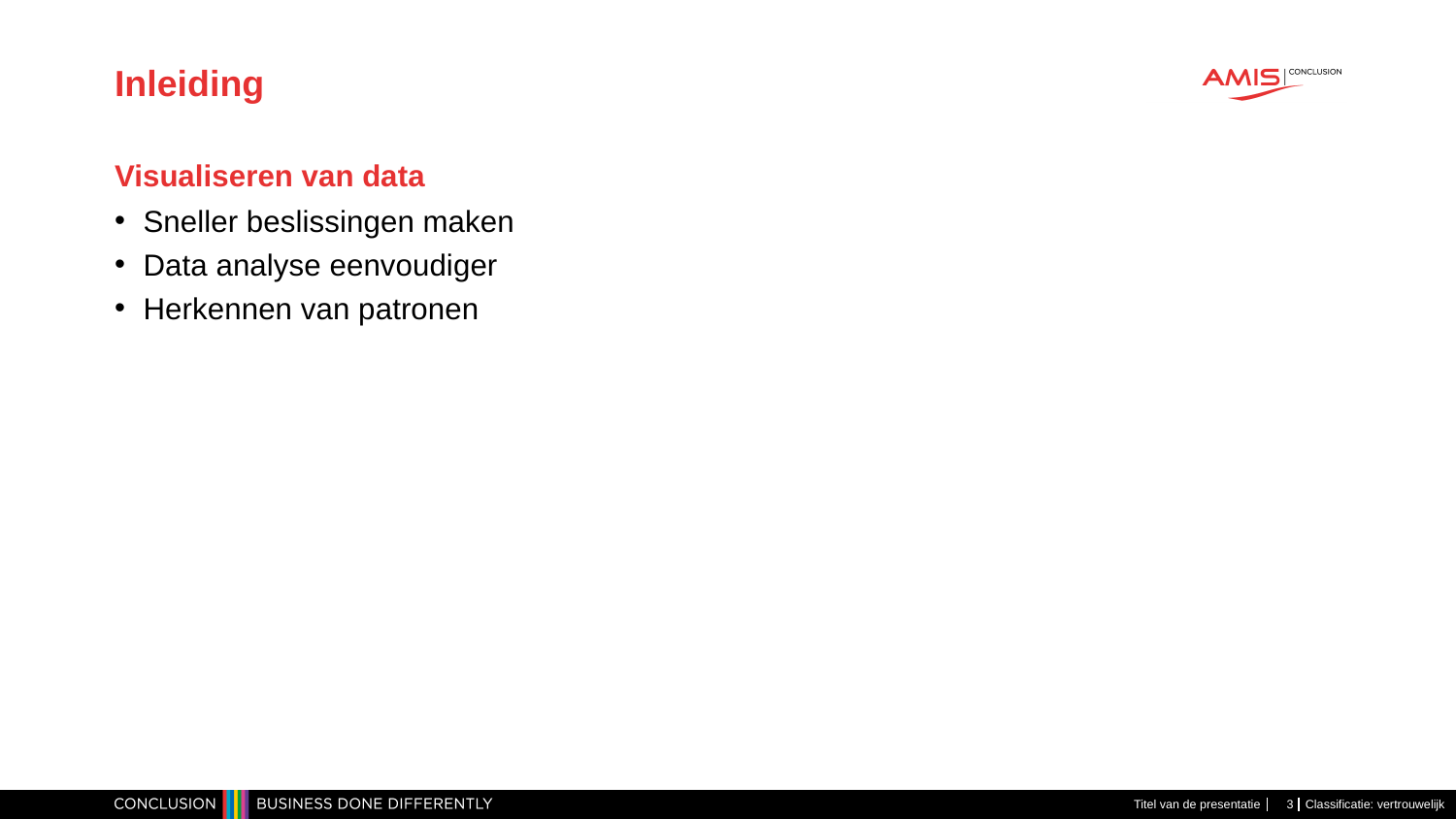

# Inleiding
Visualiseren van data
Sneller beslissingen maken
Data analyse eenvoudiger
Herkennen van patronen
Titel van de presentatie
3